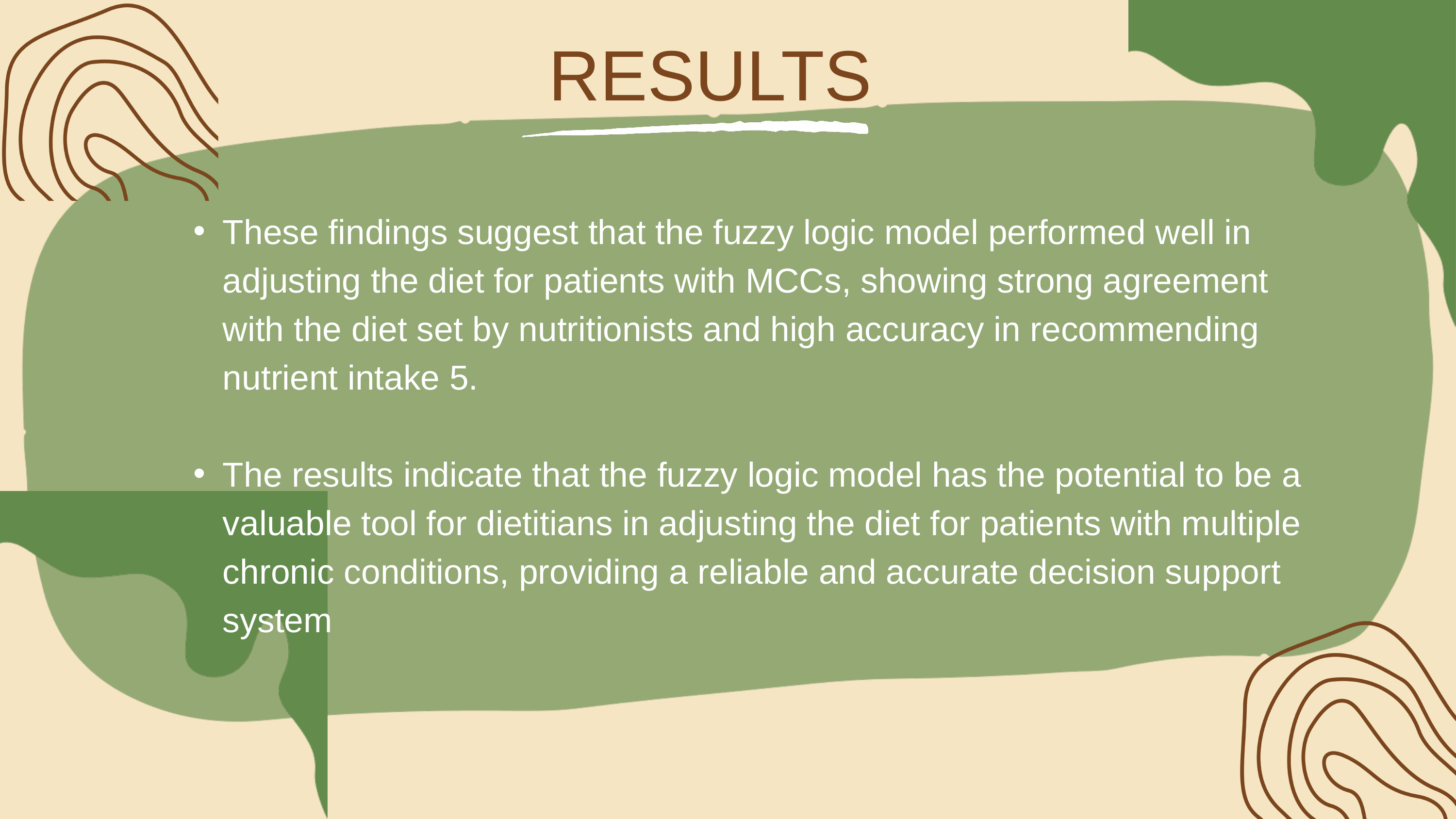

RESULTS

These findings suggest that the fuzzy logic model performed well in adjusting the diet for patients with MCCs, showing strong agreement with the diet set by nutritionists and high accuracy in recommending nutrient intake 5.

The results indicate that the fuzzy logic model has the potential to be a valuable tool for dietitians in adjusting the diet for patients with multiple chronic conditions, providing a reliable and accurate decision support system